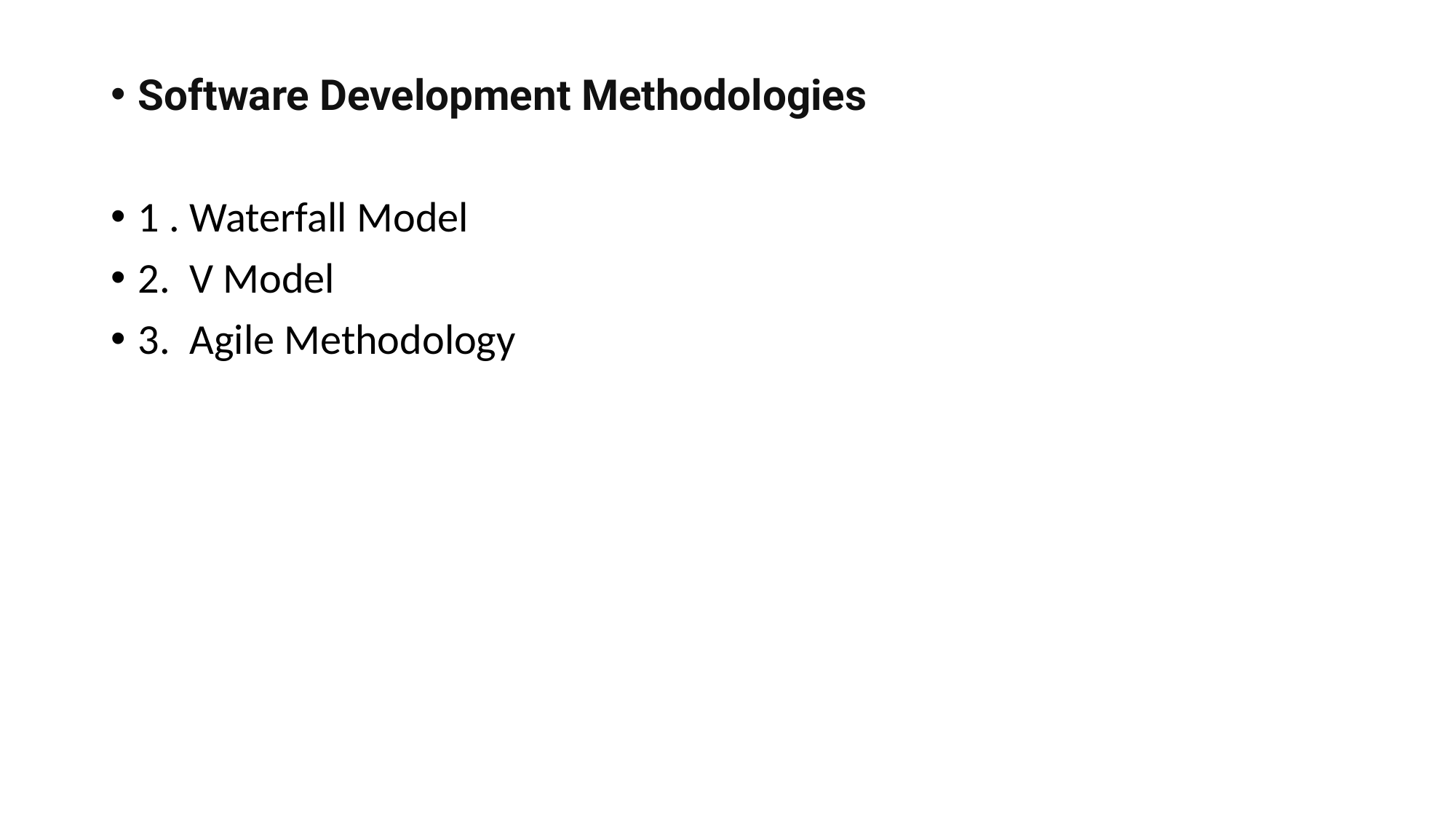

Software Development Methodologies

1 . Waterfall Model
2.  V Model
3.  Agile Methodology